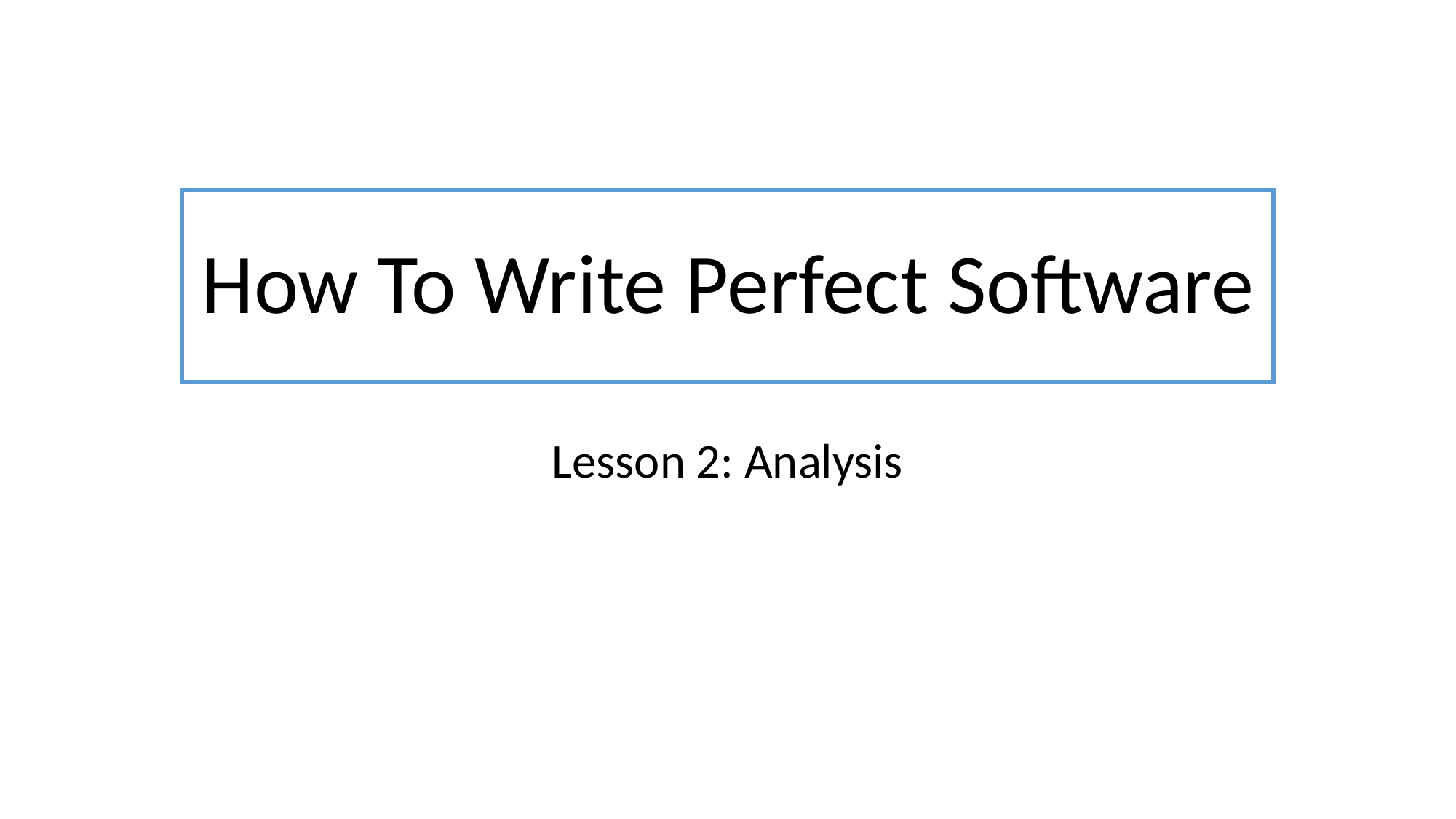

# How To Write Perfect Software
Lesson 2: Analysis